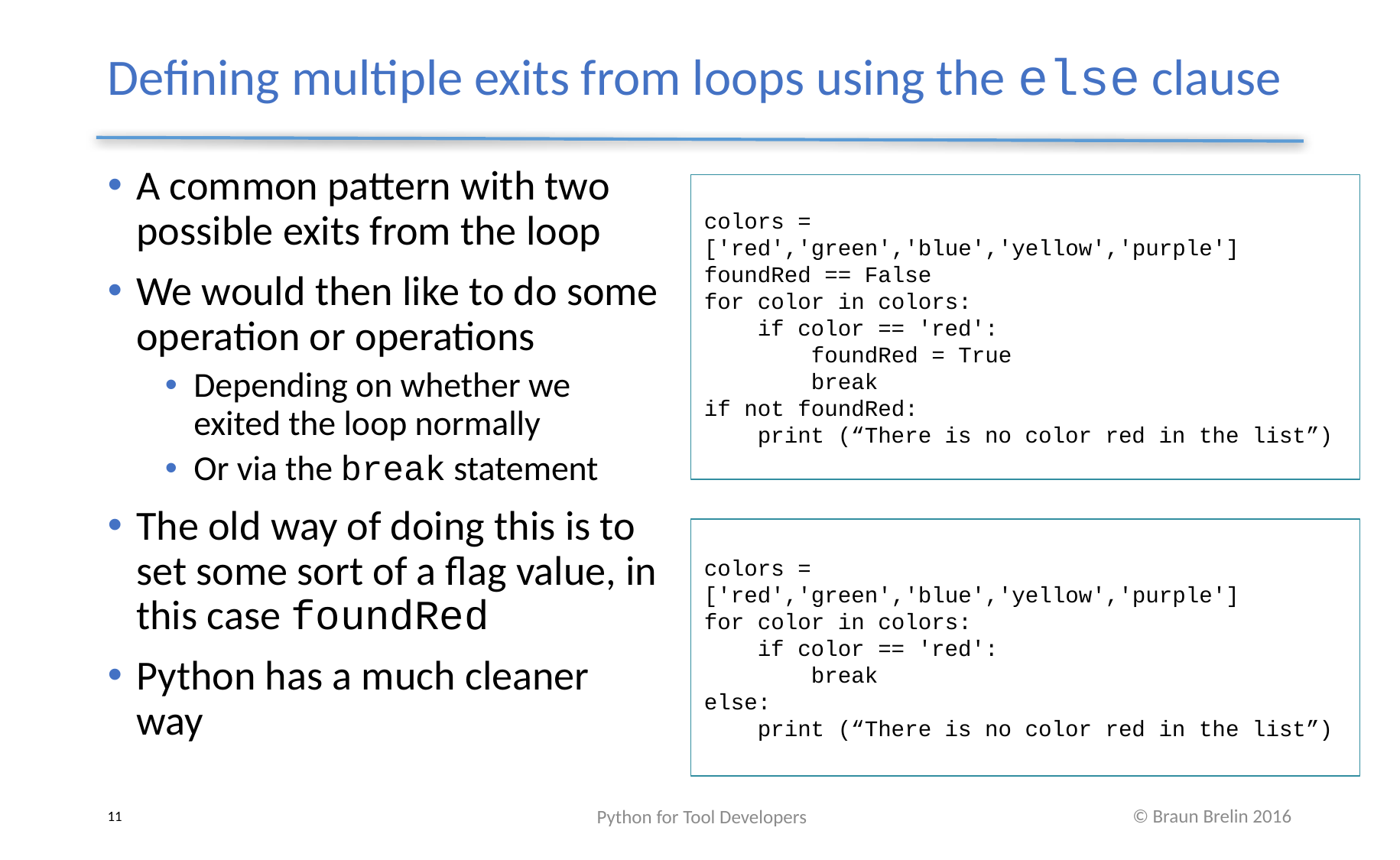

# Defining multiple exits from loops using the else clause
A common pattern with two possible exits from the loop
We would then like to do some operation or operations
Depending on whether we exited the loop normally
Or via the break statement
The old way of doing this is to set some sort of a flag value, in this case foundRed
Python has a much cleaner way

colors = ['red','green','blue','yellow','purple']
foundRed == False
for color in colors:
    if color == 'red':
        foundRed = True
        break
if not foundRed:
    print (“There is no color red in the list”)
colors = ['red','green','blue','yellow','purple']
for color in colors:
    if color == 'red':
        break
else:
    print (“There is no color red in the list”)
Python for Tool Developers
11